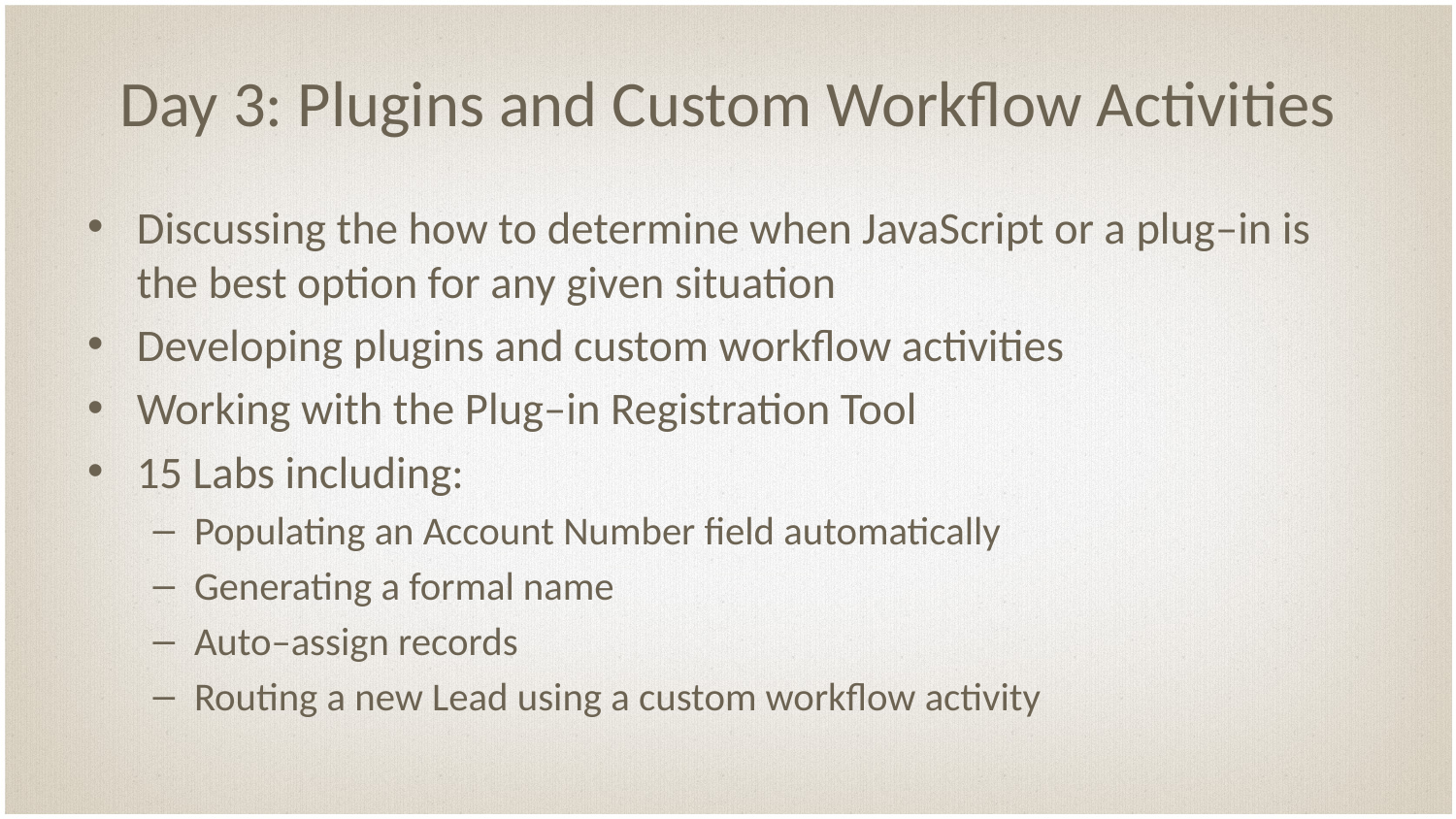

# Day 3: Plugins and Custom Workflow Activities
Discussing the how to determine when JavaScript or a plug–in is the best option for any given situation
Developing plugins and custom workflow activities
Working with the Plug–in Registration Tool
15 Labs including:
Populating an Account Number field automatically
Generating a formal name
Auto–assign records
Routing a new Lead using a custom workflow activity